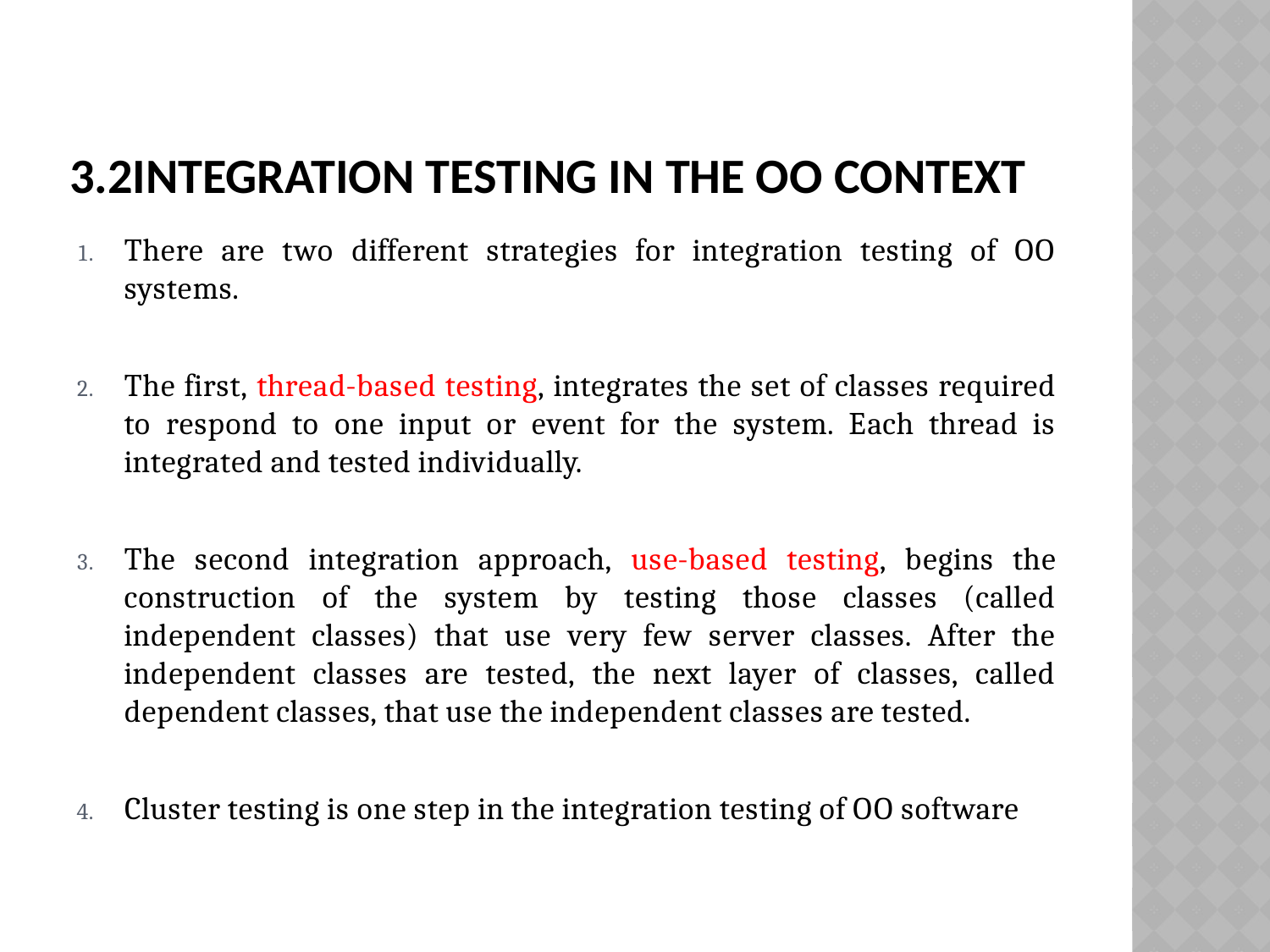

# 3.2Integration Testing in the OO Context
There are two different strategies for integration testing of OO systems.

The first, thread-based testing, integrates the set of classes required to respond to one input or event for the system. Each thread is integrated and tested individually.

The second integration approach, use-based testing, begins the construction of the system by testing those classes (called independent classes) that use very few server classes. After the independent classes are tested, the next layer of classes, called dependent classes, that use the independent classes are tested.

Cluster testing is one step in the integration testing of OO software